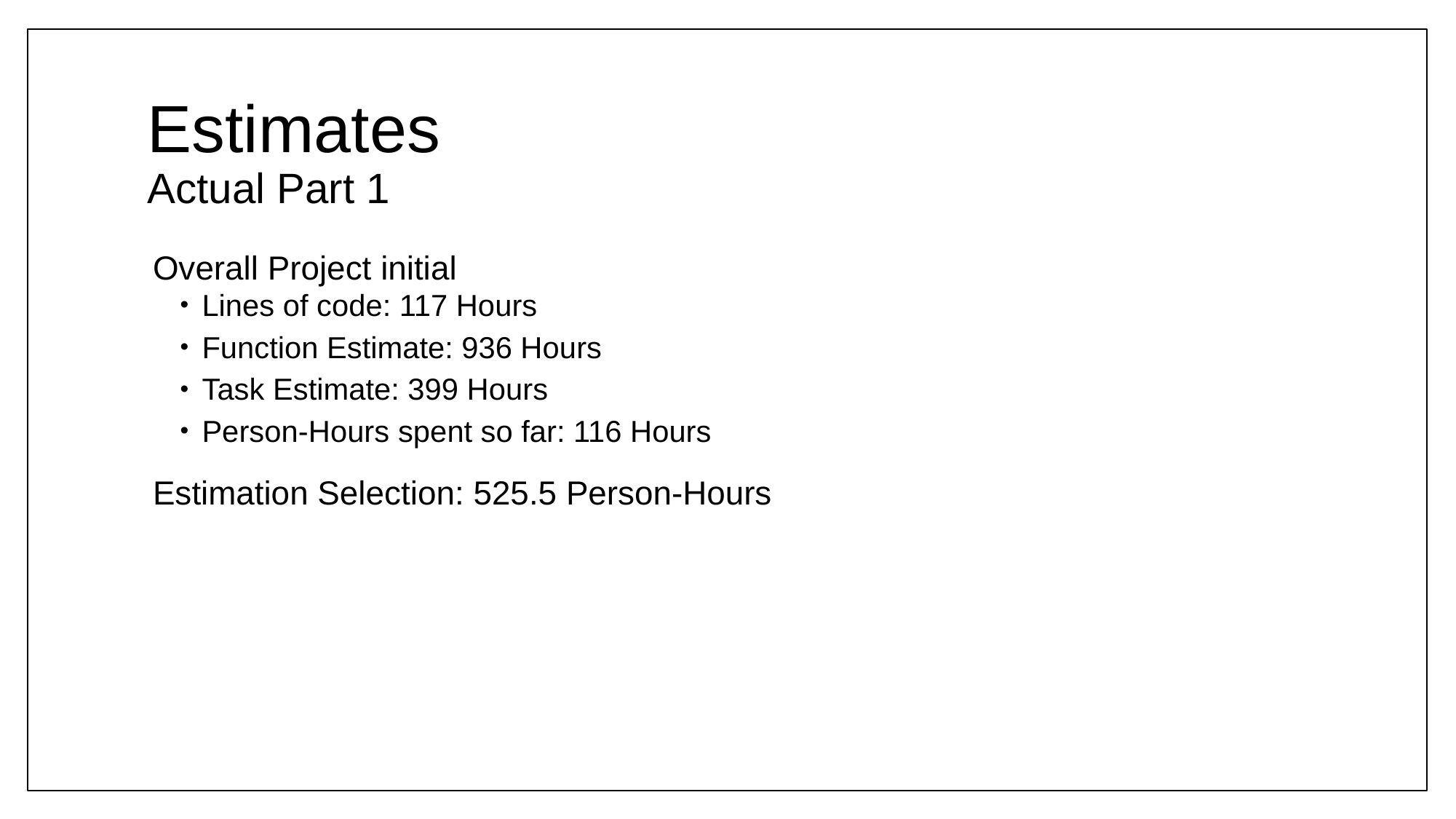

# Estimates Actual Part 1
Overall Project initial
Lines of code: 117 Hours
Function Estimate: 936 Hours
Task Estimate: 399 Hours
Person-Hours spent so far: 116 Hours
Estimation Selection: 525.5 Person-Hours